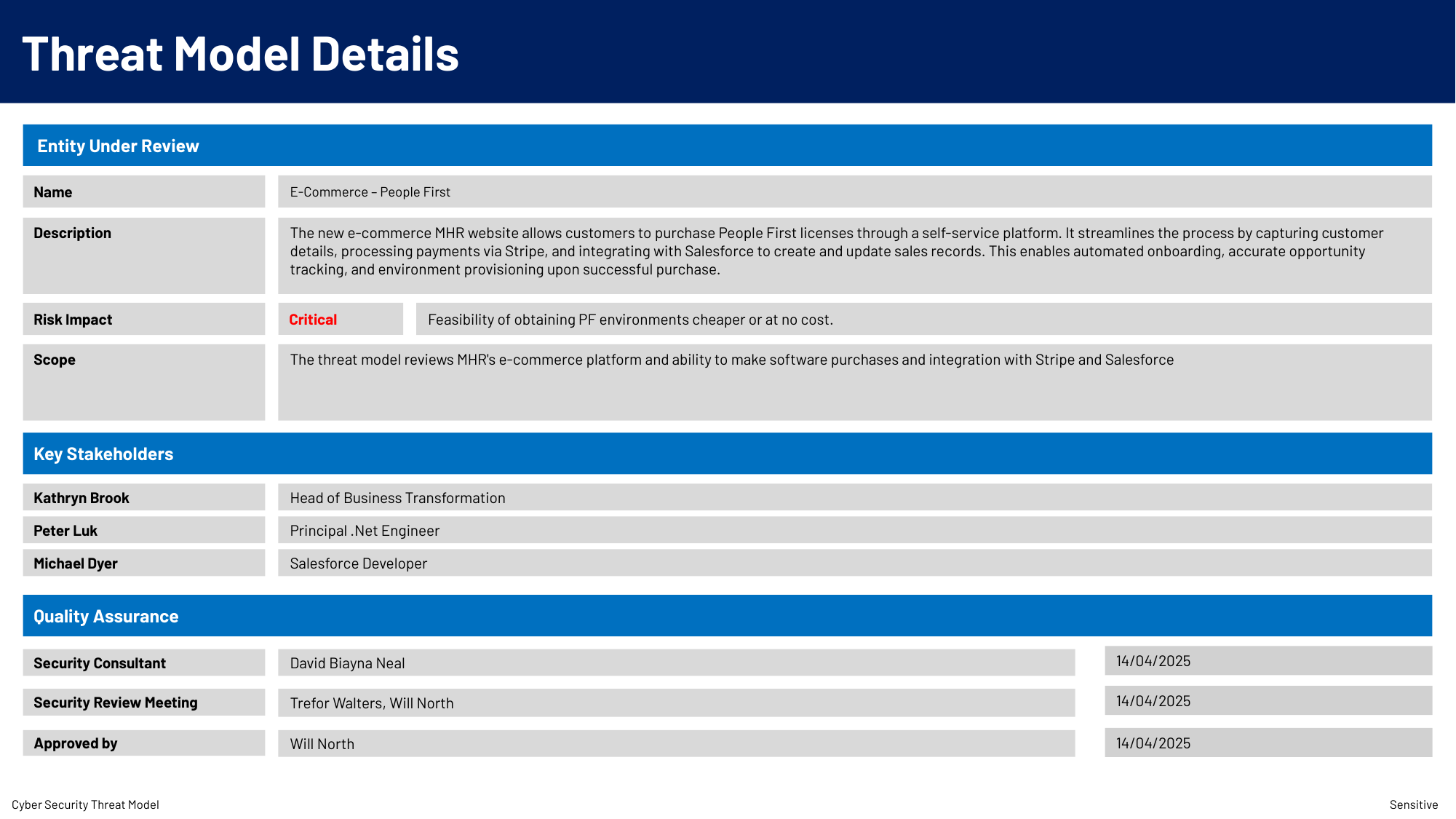

Threat Model Details
 Entity Under Review
Name
E-Commerce – People First
The new e-commerce MHR website allows customers to purchase People First licenses through a self-service platform. It streamlines the process by capturing customer details, processing payments via Stripe, and integrating with Salesforce to create and update sales records. This enables automated onboarding, accurate opportunity tracking, and environment provisioning upon successful purchase.
Description
Critical
Risk Impact
Feasibility of obtaining PF environments cheaper or at no cost.
The threat model reviews MHR's e-commerce platform and ability to make software purchases and integration with Stripe and Salesforce
Scope
Key Stakeholders
Kathryn Brook
Head of Business Transformation
Peter Luk
Principal .Net Engineer
Michael Dyer
Salesforce Developer
Quality Assurance
14/04/2025
Security Consultant
David Biayna Neal
14/04/2025
Security Review Meeting
Trefor Walters, Will North
14/04/2025
Approved by
Will North
Cyber Security Threat Model	Sensitive